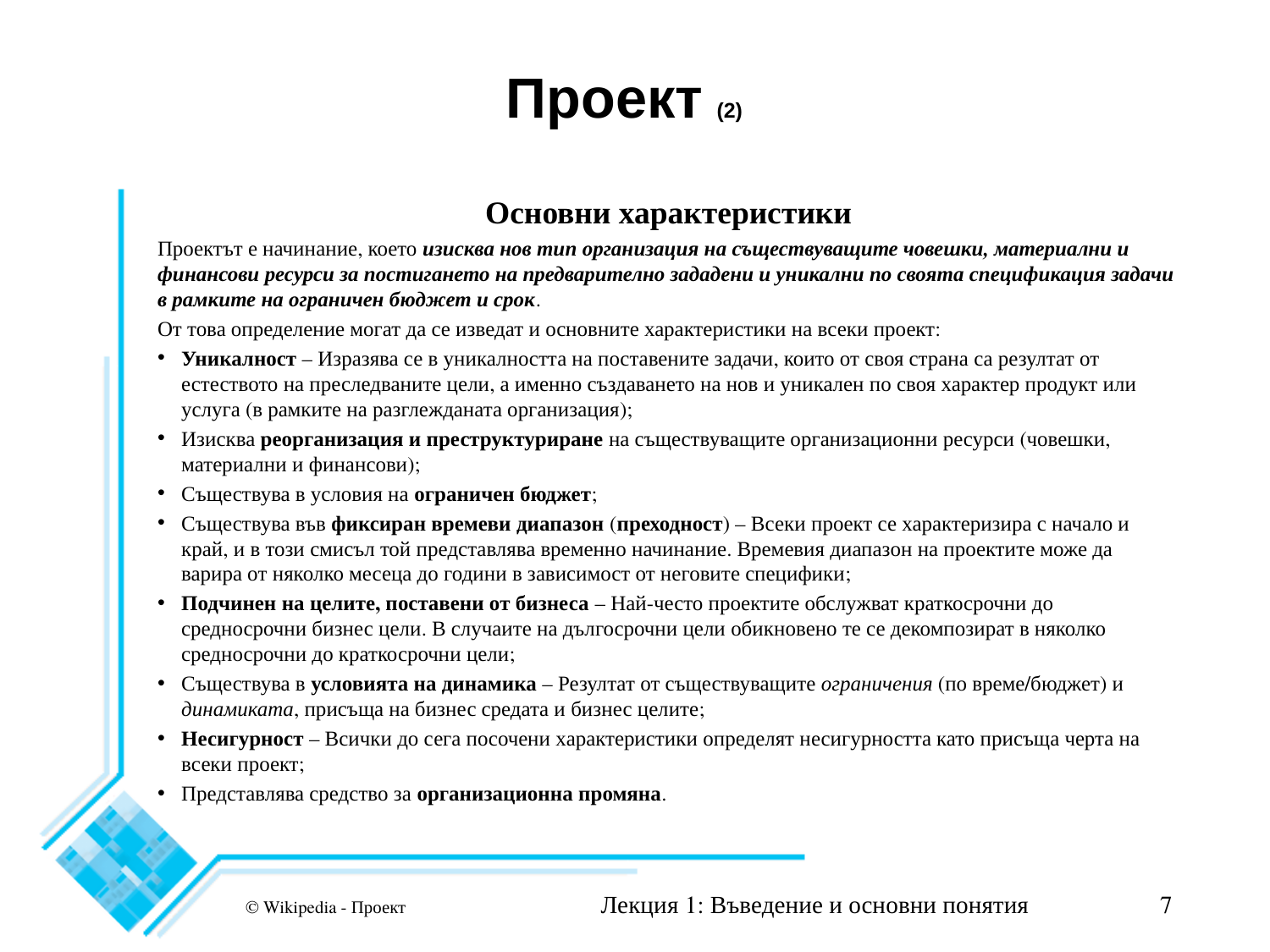

# Проект (2)
Основни характеристики
Проектът е начинание, което изисква нов тип организация на съществуващите човешки, материални и финансови ресурси за постигането на предварително зададени и уникални по своята спецификация задачи в рамките на ограничен бюджет и срок.
От това определение могат да се изведат и основните характеристики на всеки проект:
Уникалност – Изразява се в уникалността на поставените задачи, които от своя страна са резултат от естеството на преследваните цели, а именно създаването на нов и уникален по своя характер продукт или услуга (в рамките на разглежданата организация);
Изисква реорганизация и преструктуриране на съществуващите организационни ресурси (човешки, материални и финансови);
Съществува в условия на ограничен бюджет;
Съществува във фиксиран времеви диапазон (преходност) – Всеки проект се характеризира с начало и край, и в този смисъл той представлява временно начинание. Времевия диапазон на проектите може да варира от няколко месеца до години в зависимост от неговите специфики;
Подчинен на целите, поставени от бизнеса – Най-често проектите обслужват краткосрочни до средносрочни бизнес цели. В случаите на дългосрочни цели обикновено те се декомпозират в няколко средносрочни до краткосрочни цели;
Съществува в условията на динамика – Резултат от съществуващите ограничения (по време/бюджет) и динамиката, присъща на бизнес средата и бизнес целите;
Несигурност – Всички до сега посочени характеристики определят несигурността като присъща черта на всеки проект;
Представлява средство за организационна промяна.

Лекция 1: Въведение и основни понятия
7
© Wikipedia - Проект